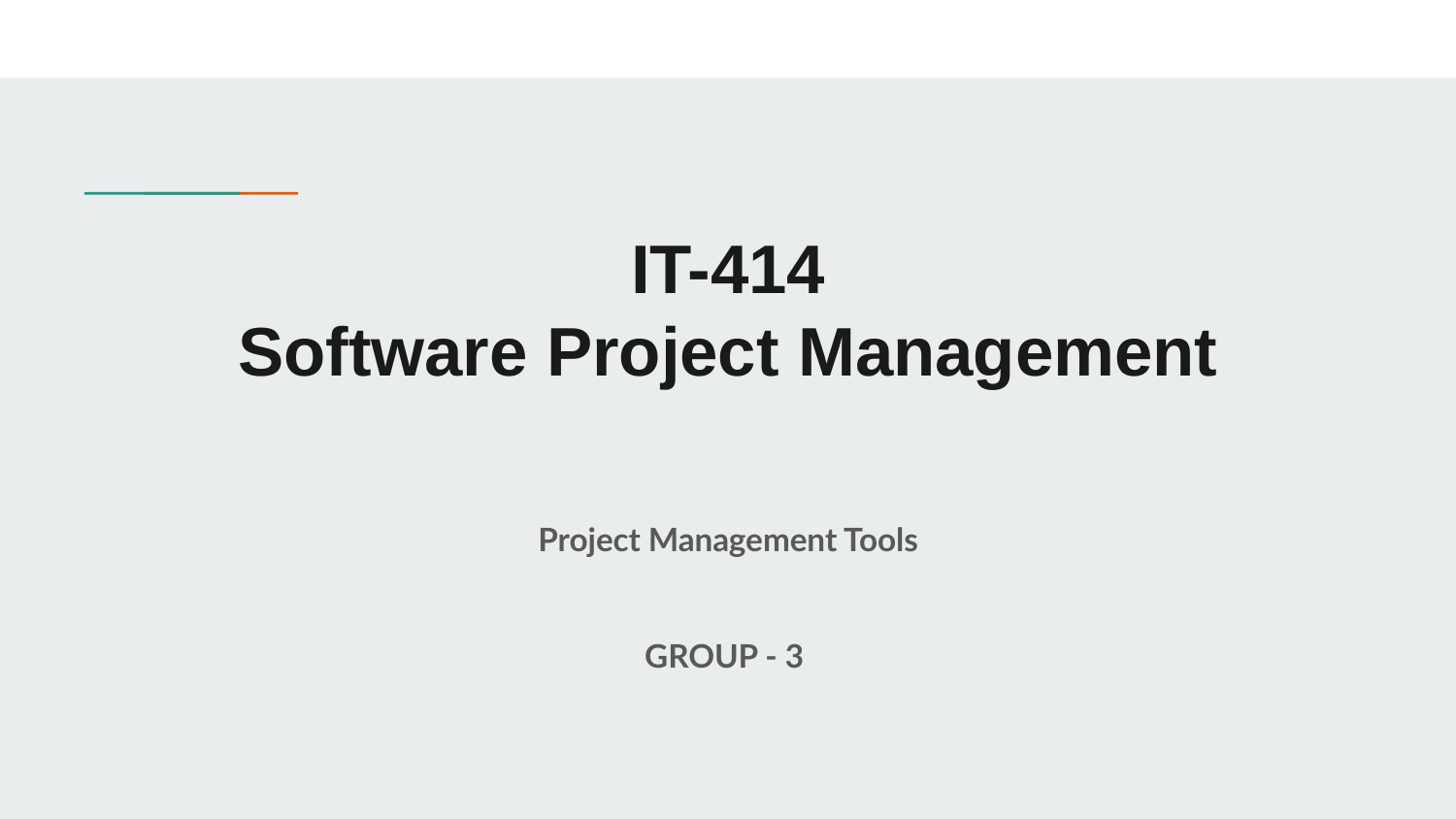

# IT-414
Software Project Management
Project Management Tools

GROUP - 3